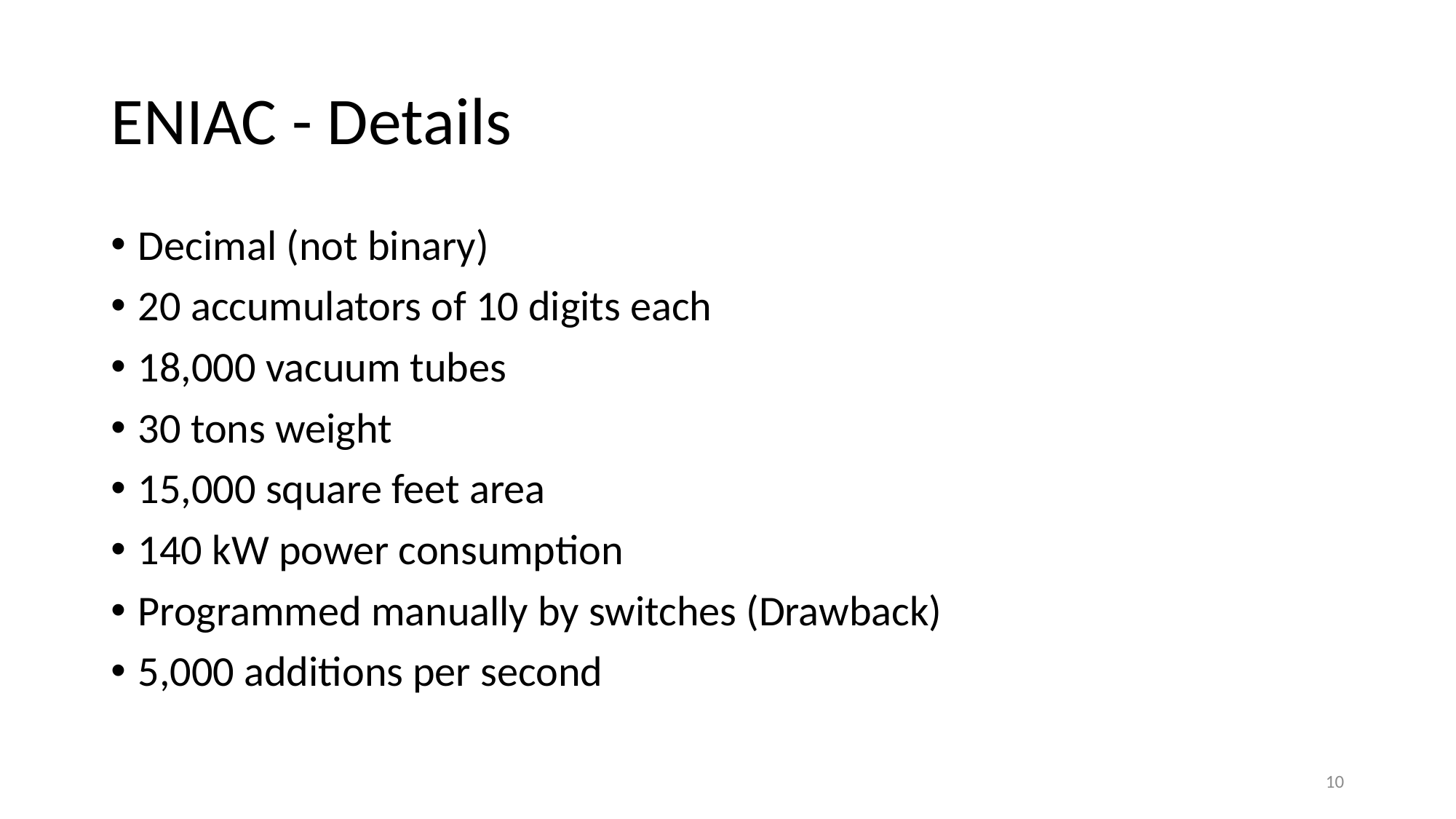

# ENIAC - Details
Decimal (not binary)
20 accumulators of 10 digits each
18,000 vacuum tubes
30 tons weight
15,000 square feet area
140 kW power consumption
Programmed manually by switches (Drawback)
5,000 additions per second

10